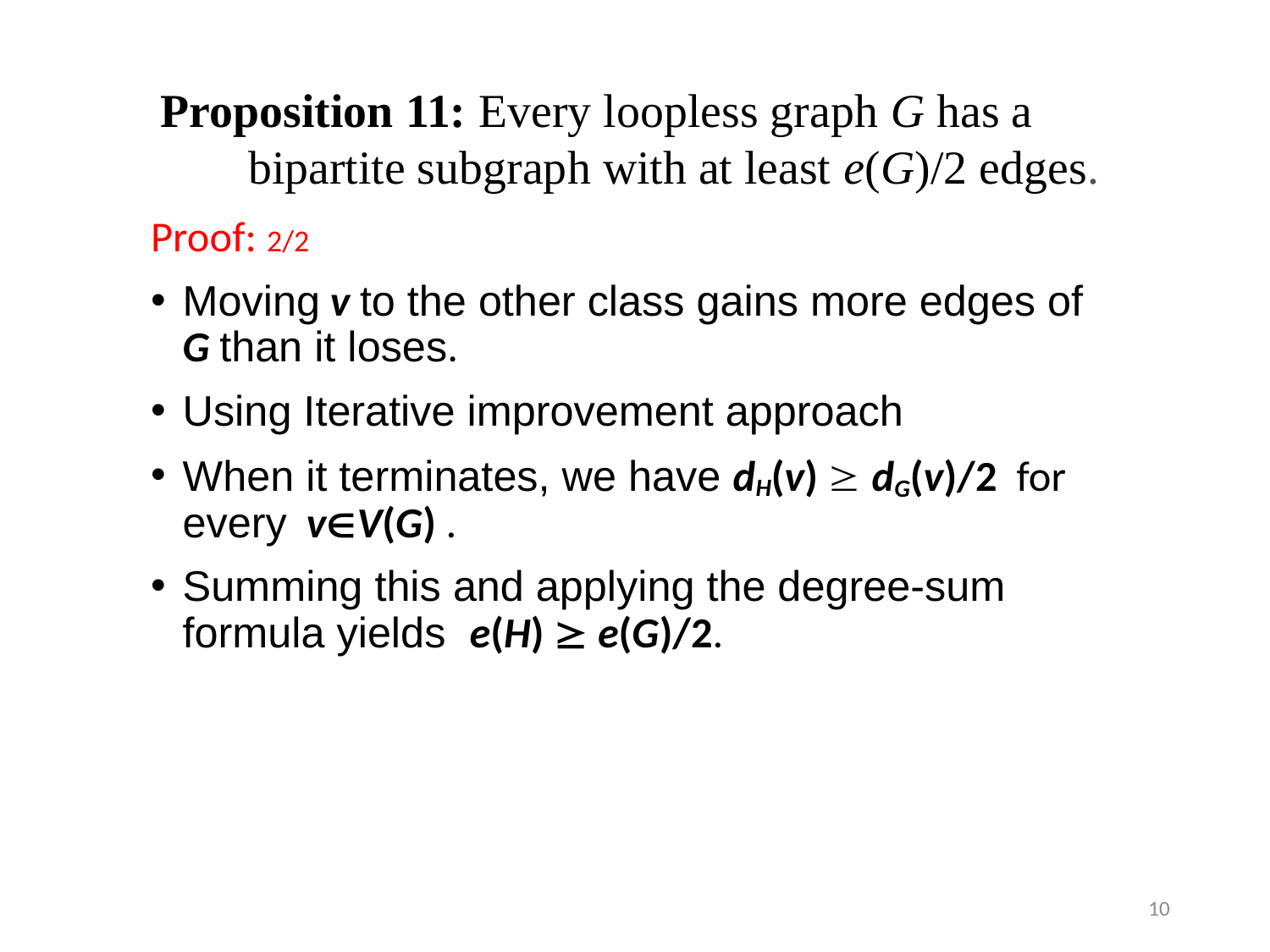

Proposition 11: Every loopless graph G has a bipartite subgraph with at least e(G)/2 edges.
Proof: 2/2
Moving v to the other class gains more edges of G than it loses.
Using Iterative improvement approach
When it terminates, we have dH(v) ≥ dG(v)/2  for every  v∈V(G) .
Summing this and applying the degree-sum formula yields  e(H) ≥ e(G)/2.
10